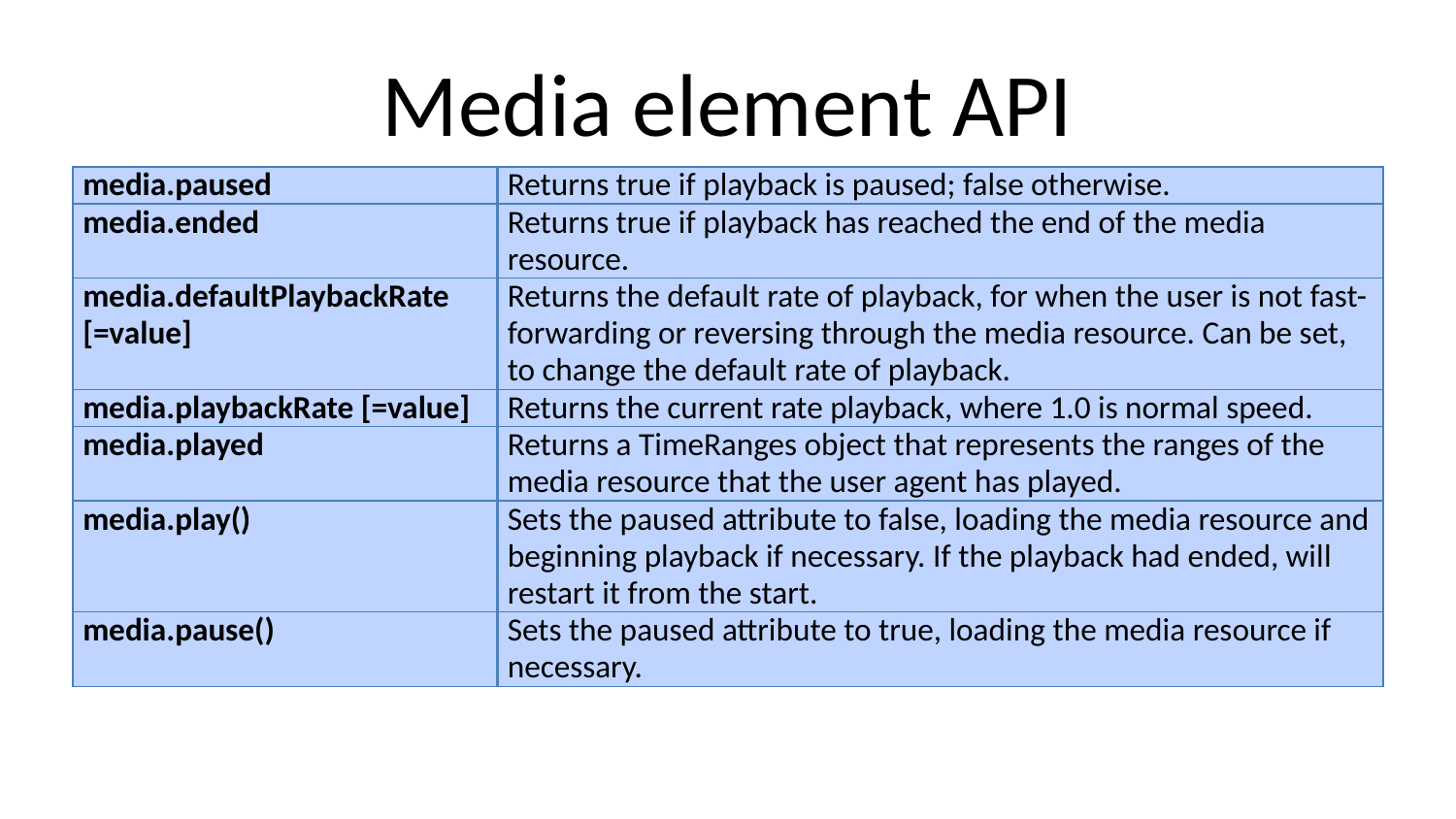

# Media element API
| media.paused | Returns true if playback is paused; false otherwise. |
| --- | --- |
| media.ended | Returns true if playback has reached the end of the media resource. |
| media.defaultPlaybackRate [=value] | Returns the default rate of playback, for when the user is not fast-forwarding or reversing through the media resource. Can be set, to change the default rate of playback. |
| media.playbackRate [=value] | Returns the current rate playback, where 1.0 is normal speed. |
| media.played | Returns a TimeRanges object that represents the ranges of the media resource that the user agent has played. |
| media.play() | Sets the paused attribute to false, loading the media resource and beginning playback if necessary. If the playback had ended, will restart it from the start. |
| media.pause() | Sets the paused attribute to true, loading the media resource if necessary. |